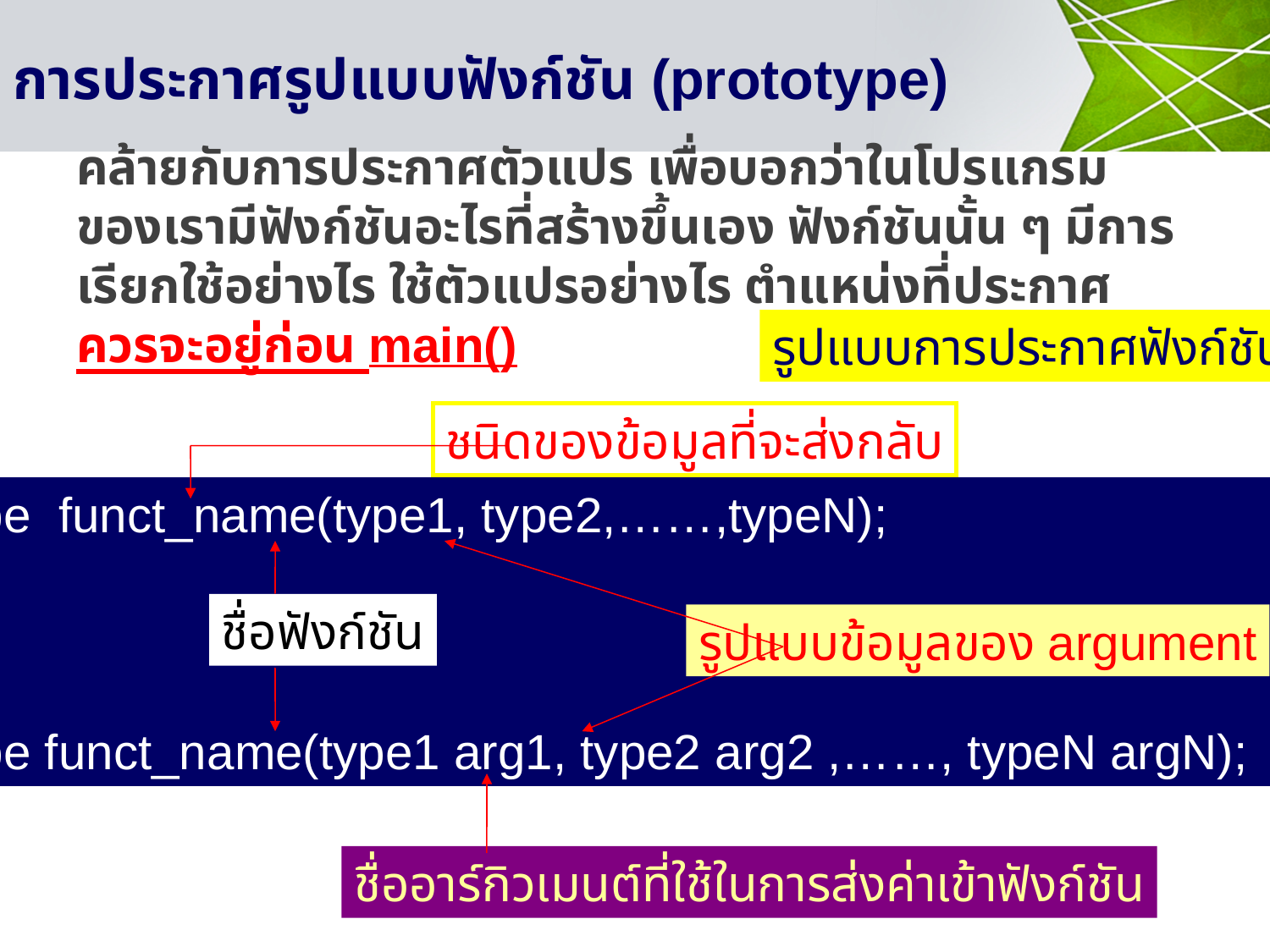

# การประกาศรูปแบบฟังก์ชัน (prototype)
คล้ายกับการประกาศตัวแปร เพื่อบอกว่าในโปรแกรมของเรามีฟังก์ชันอะไรที่สร้างขึ้นเอง ฟังก์ชันนั้น ๆ มีการเรียกใช้อย่างไร ใช้ตัวแปรอย่างไร ตำแหน่งที่ประกาศ ควรจะอยู่ก่อน main()
รูปแบบการประกาศฟังก์ชัน

ชนิดของข้อมูลที่จะส่งกลับ

     type  funct_name(type1, type2,……,typeN);

หรือ

     type funct_name(type1 arg1, type2 arg2 ,……, typeN argN);

ชื่อฟังก์ชัน
รูปแบบข้อมูลของ argument

ชื่ออาร์กิวเมนต์ที่ใช้ในการส่งค่าเข้าฟังก์ชัน